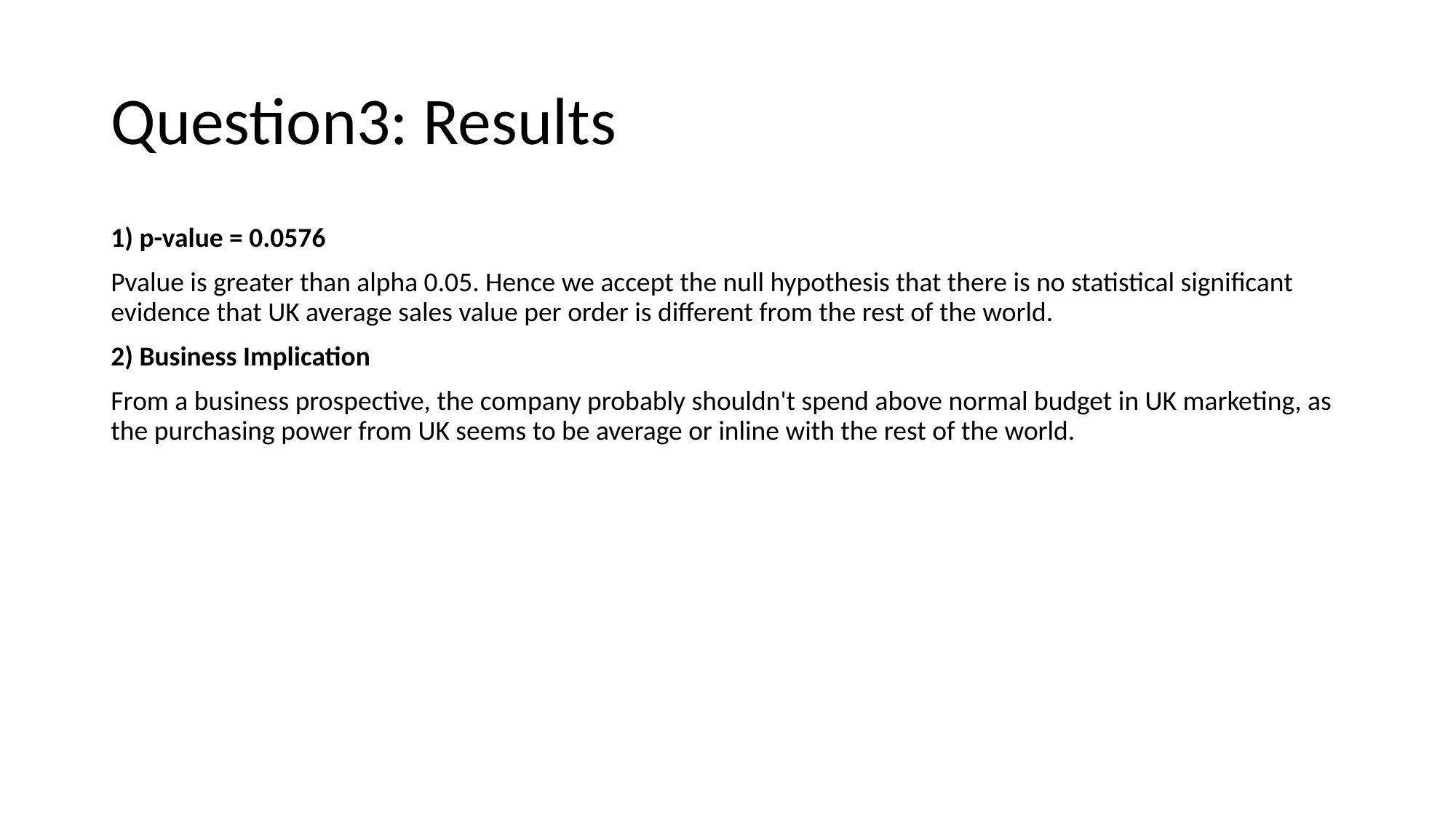

# Question3: Results
1) p-value = 0.0576
Pvalue is greater than alpha 0.05. Hence we accept the null hypothesis that there is no statistical significant evidence that UK average sales value per order is different from the rest of the world.
2) Business Implication
From a business prospective, the company probably shouldn't spend above normal budget in UK marketing, as the purchasing power from UK seems to be average or inline with the rest of the world.